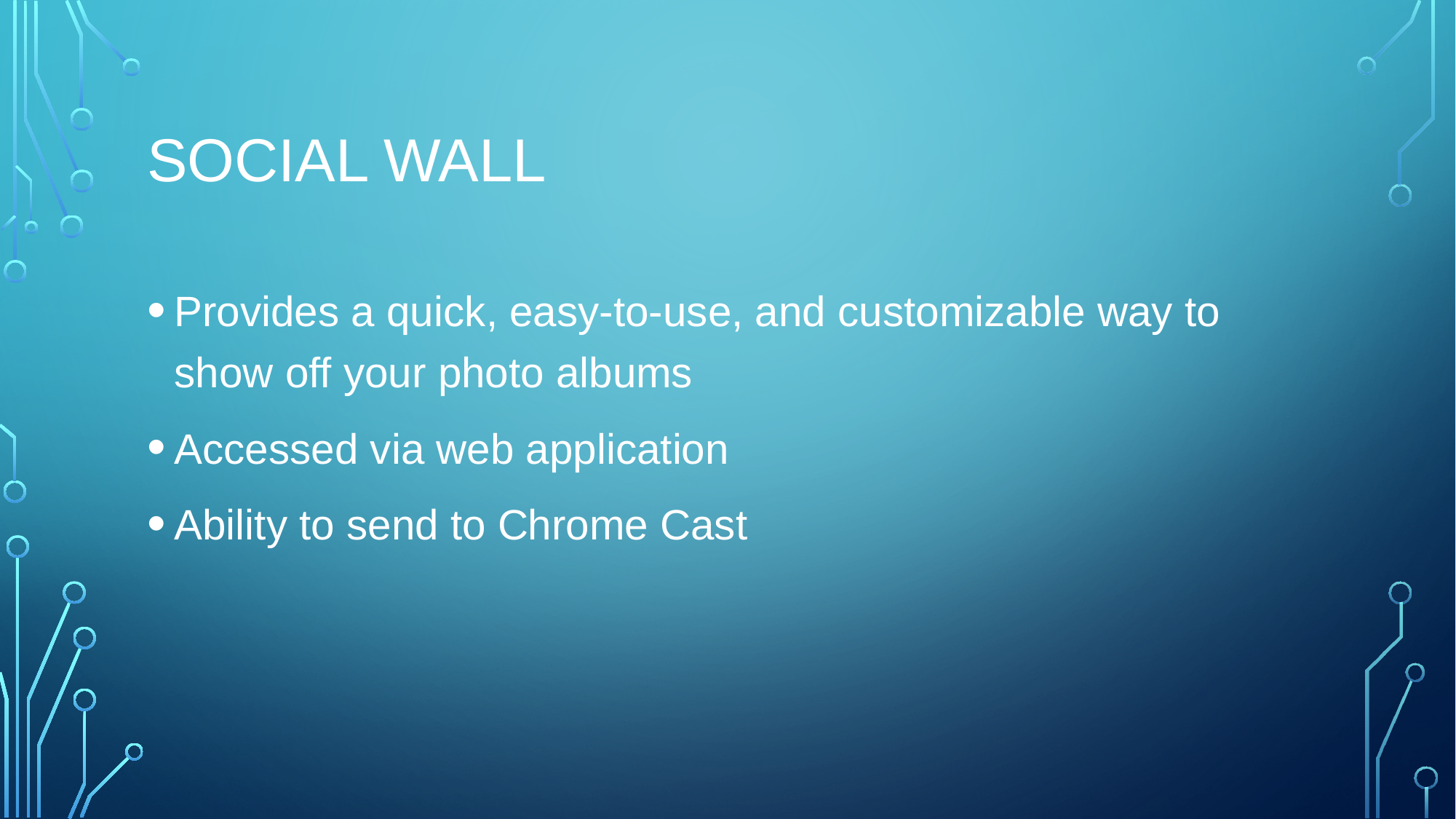

# Social Wall
Provides a quick, easy-to-use, and customizable way to show off your photo albums
Accessed via web application
Ability to send to Chrome Cast